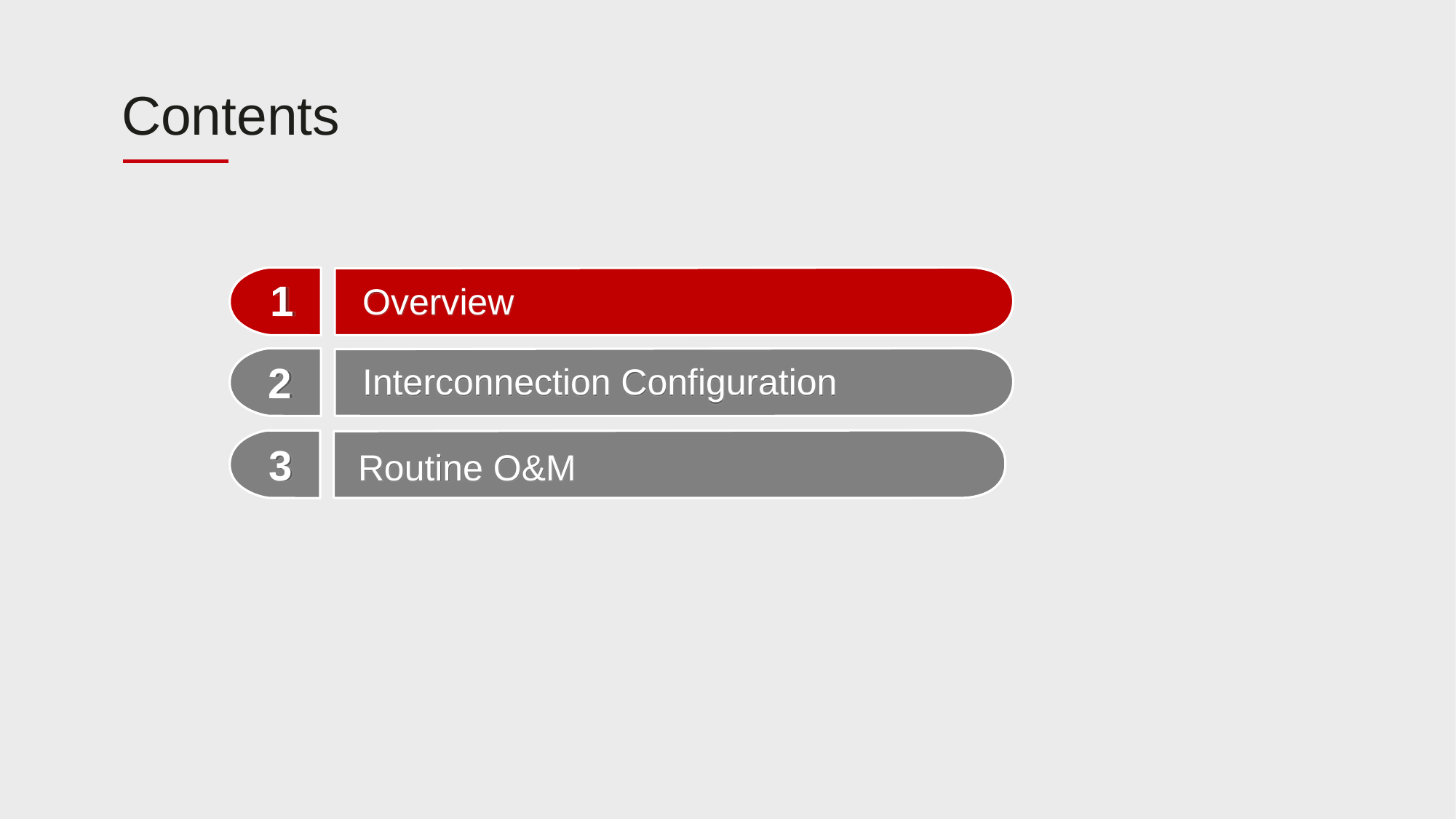

1
Overview

2
Interconnection Configuration

3

Routine O&M